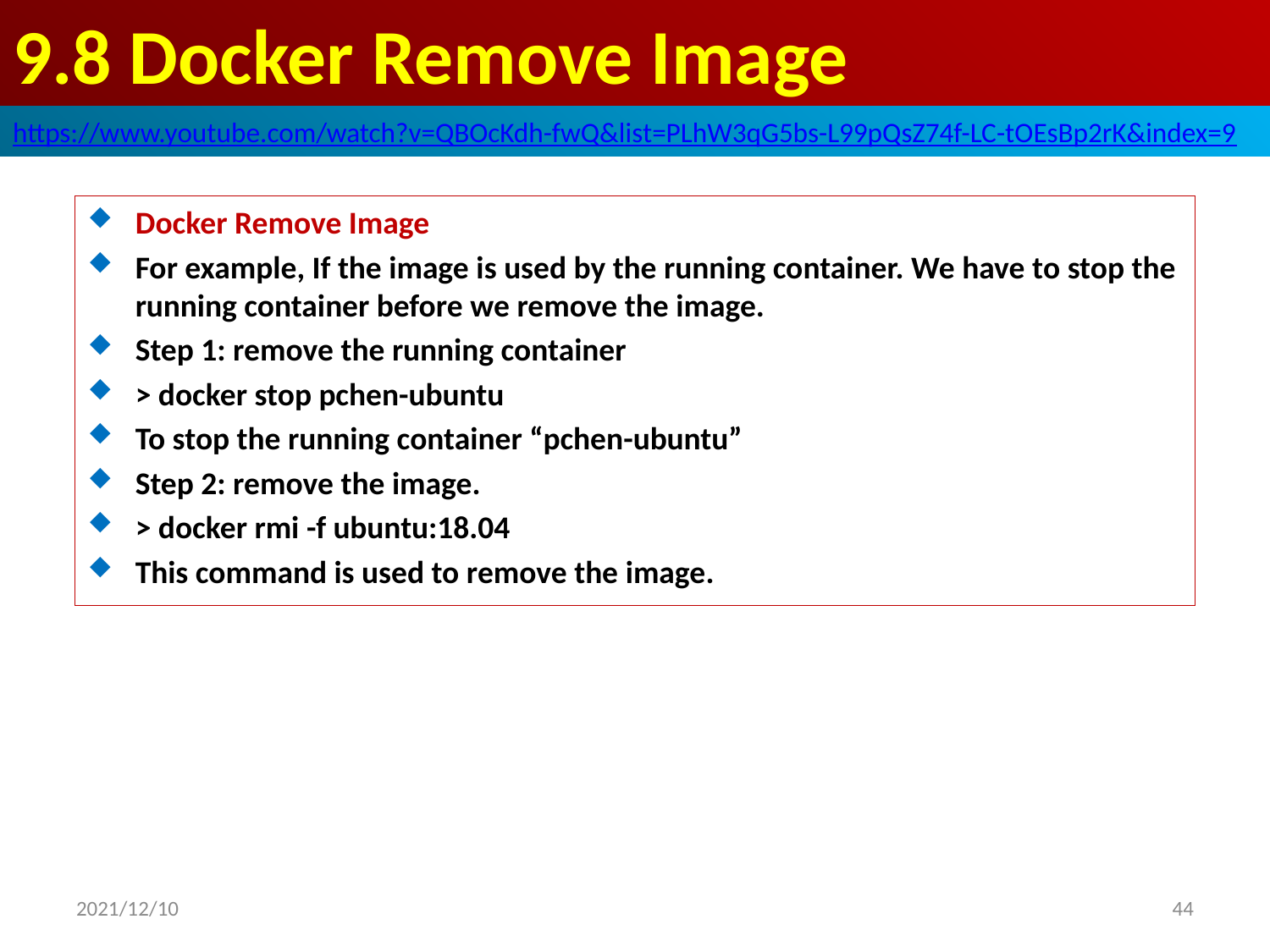

# 9.8 Docker Remove Image
https://www.youtube.com/watch?v=QBOcKdh-fwQ&list=PLhW3qG5bs-L99pQsZ74f-LC-tOEsBp2rK&index=9
Docker Remove Image
For example, If the image is used by the running container. We have to stop the running container before we remove the image.
Step 1: remove the running container
> docker stop pchen-ubuntu
To stop the running container “pchen-ubuntu”
Step 2: remove the image.
> docker rmi -f ubuntu:18.04
This command is used to remove the image.
2021/12/10
44